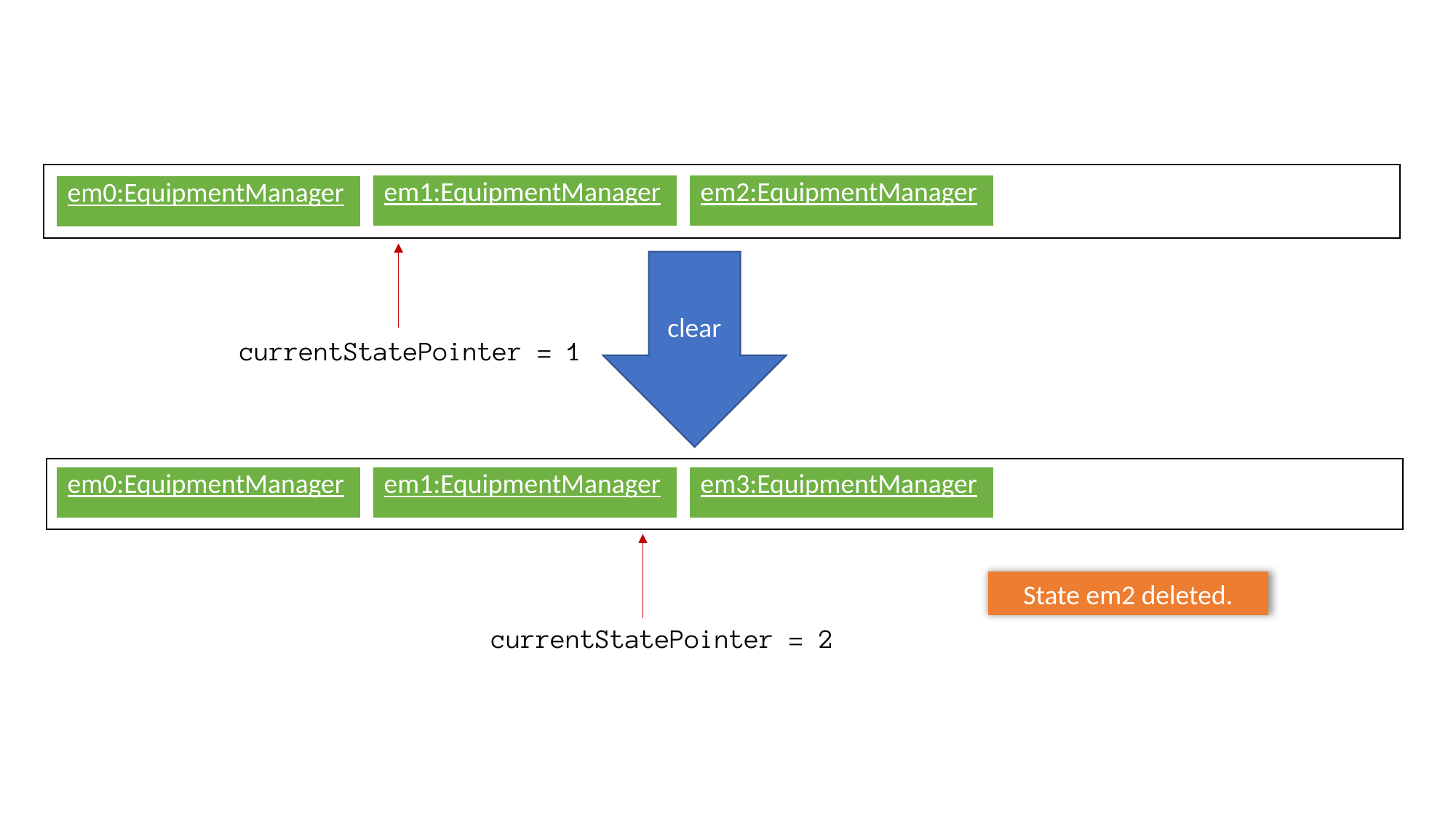

| em1:EquipmentManager |
| --- |
| em2:EquipmentManager |
| --- |
| em0:EquipmentManager |
| --- |
clear
currentStatePointer = 1

| em0:EquipmentManager |
| --- |
| em3:EquipmentManager |
| --- |
| em1:EquipmentManager |
| --- |
State em2 deleted.
currentStatePointer = 2